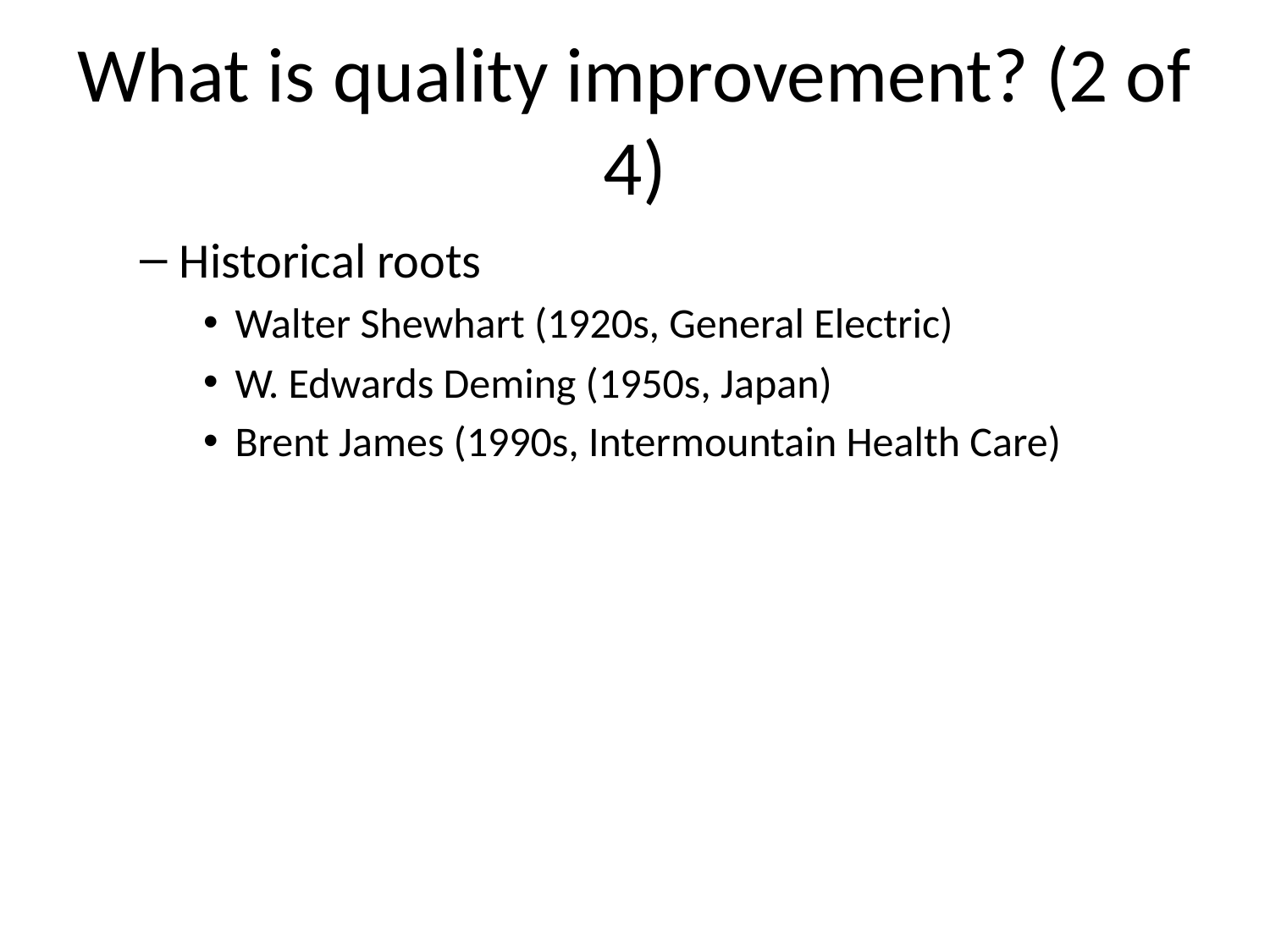

# What is quality improvement? (2 of 4)
Historical roots
Walter Shewhart (1920s, General Electric)
W. Edwards Deming (1950s, Japan)
Brent James (1990s, Intermountain Health Care)